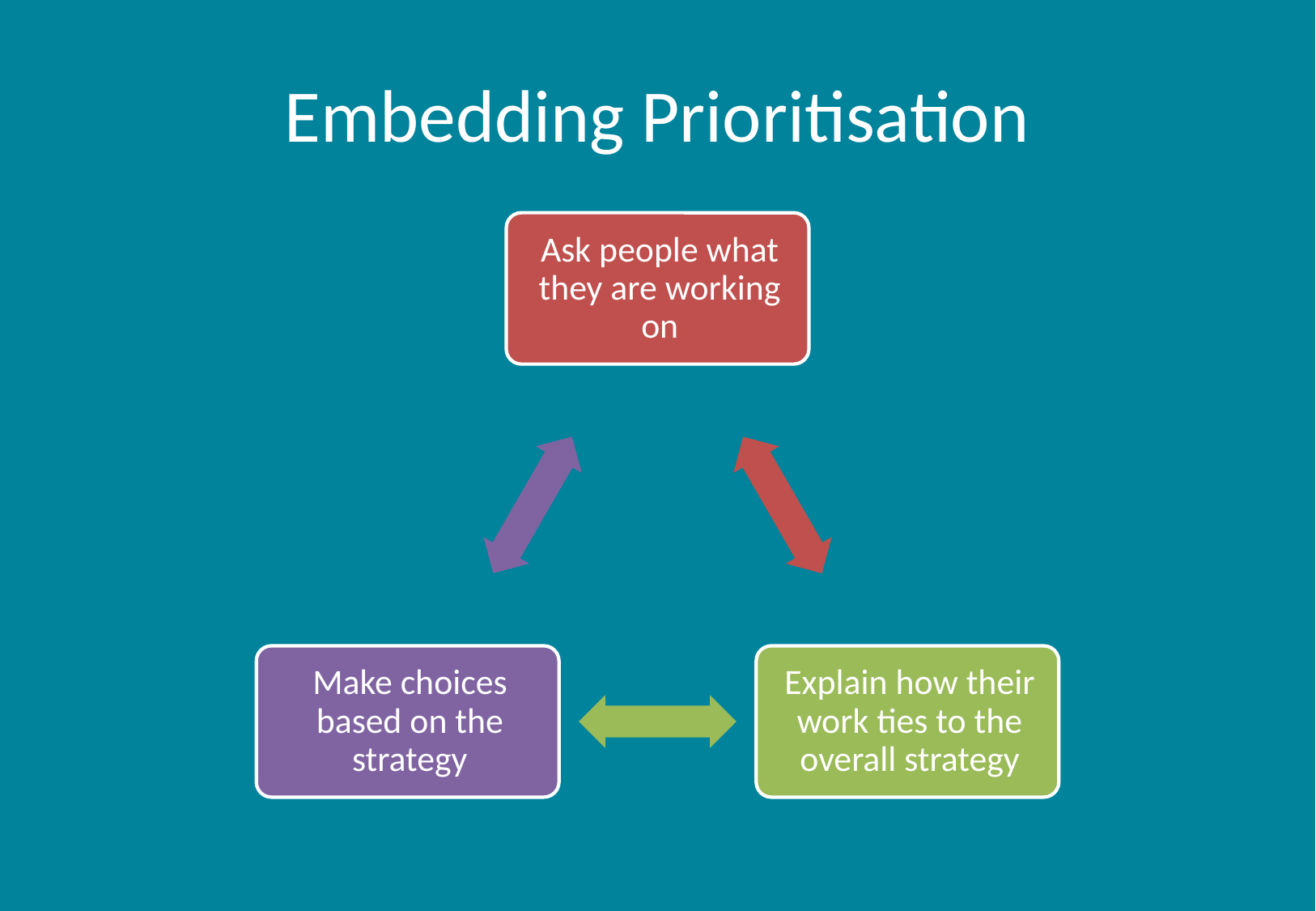

# Embedding Prioritisation
Ask people what they are working on

Explain how their work ties to the overall strategy

Make choices based on the strategy